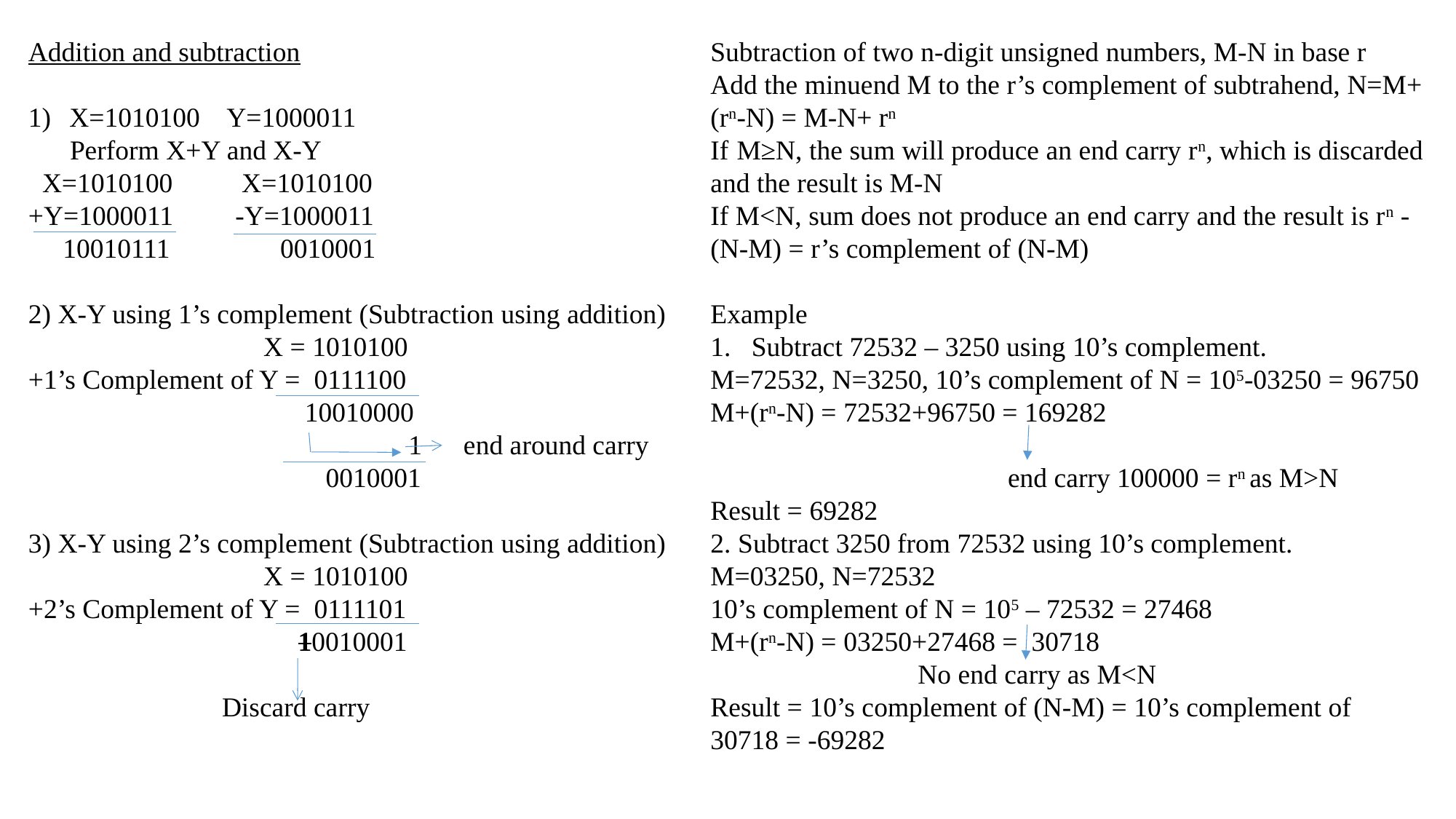

Addition and subtraction

X=1010100    Y=1000011
      Perform X+Y and X-Y
  X=1010100          X=1010100
+Y=1000011         -Y=1000011
     10010111                0010001

2) X-Y using 1’s complement (Subtraction using addition)
                                  X = 1010100
+1’s Complement of Y =  0111100
                                        10010000
                                                       1      end around carry
                                           0010001

3) X-Y using 2’s complement (Subtraction using addition)
                                  X = 1010100
+2’s Complement of Y =  0111101
                                       10010001

                            Discard carry
Subtraction of two n-digit unsigned numbers, M-N in base r
Add the minuend M to the r’s complement of subtrahend, N=M+(rn-N) = M-N+ rn
If  M≥N, the sum will produce an end carry rn, which is discarded and the result is M-N
If M<N, sum does not produce an end carry and the result is rn -(N-M) = r’s complement of (N-M)

Example
Subtract 72532 – 3250 using 10’s complement.
M=72532, N=3250, 10’s complement of N = 105-03250 = 96750
M+(rn-N) = 72532+96750 = 169282

                                           end carry 100000 = rn as M>N
Result = 69282
2. Subtract 3250 from 72532 using 10’s complement.
M=03250, N=72532
10’s complement of N = 105 – 72532 = 27468
M+(rn-N) = 03250+27468 =  30718
                              No end carry as M<N
Result = 10’s complement of (N-M) = 10’s complement of 30718 = -69282